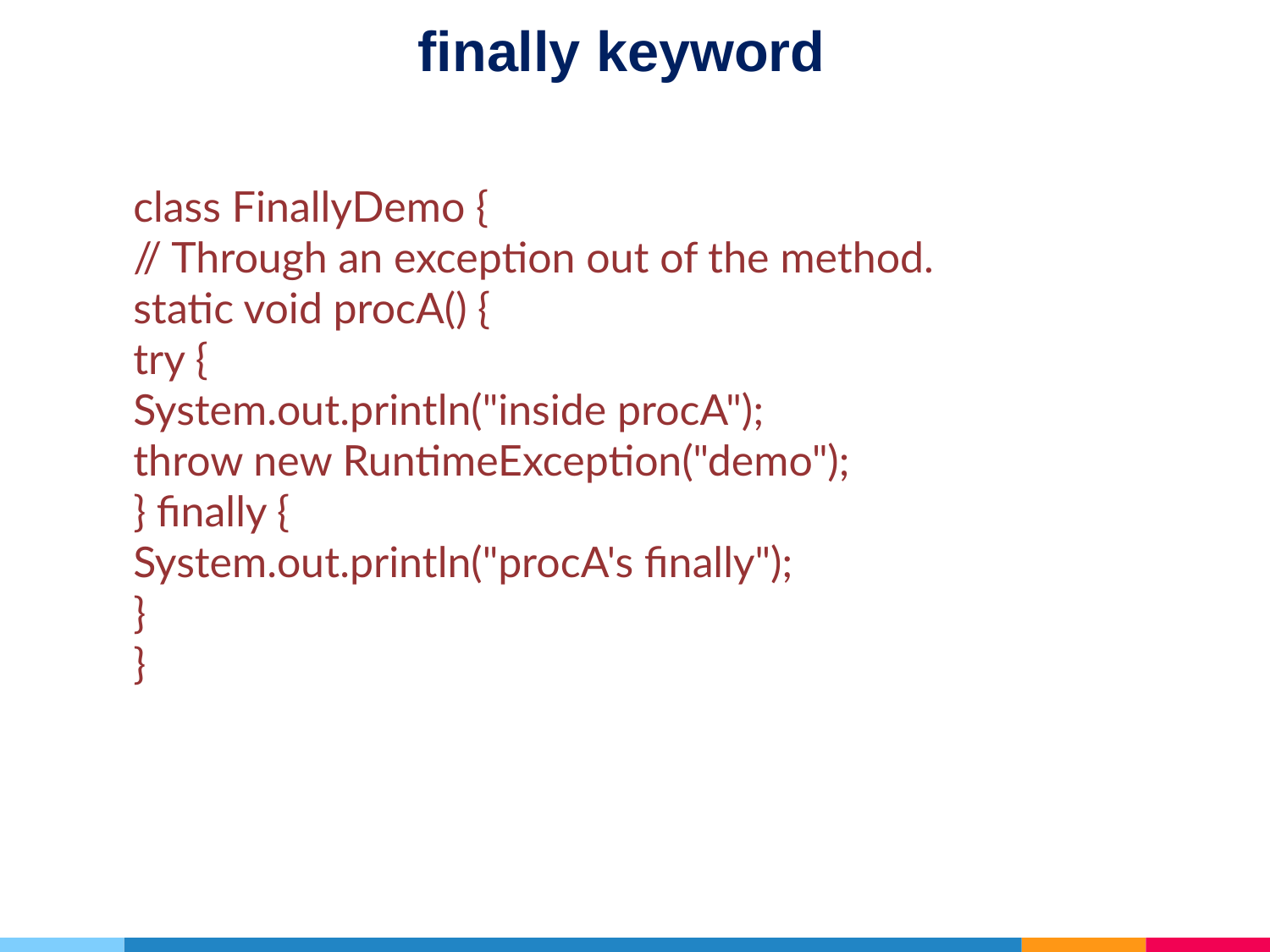

# finally keyword
class FinallyDemo {
// Through an exception out of the method.
static void procA() {
try {
System.out.println("inside procA");
throw new RuntimeException("demo");
} finally {
System.out.println("procA's finally");
}
}